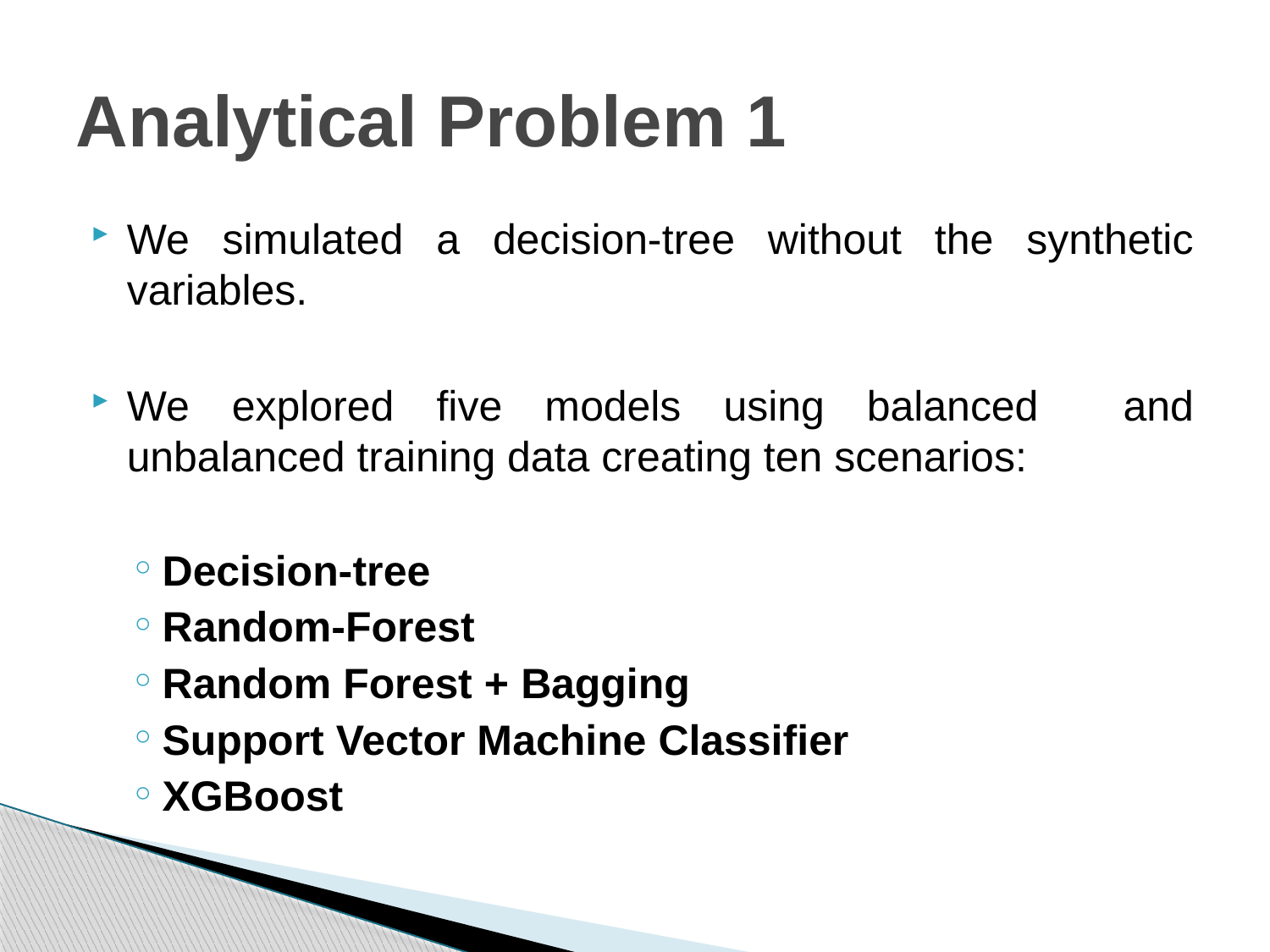

# Analytical Problem 1
We simulated a decision-tree without the synthetic variables.

We explored five models using balanced  and unbalanced training data creating ten scenarios:

Decision-tree
Random-Forest
Random Forest + Bagging
Support Vector Machine Classifier
XGBoost